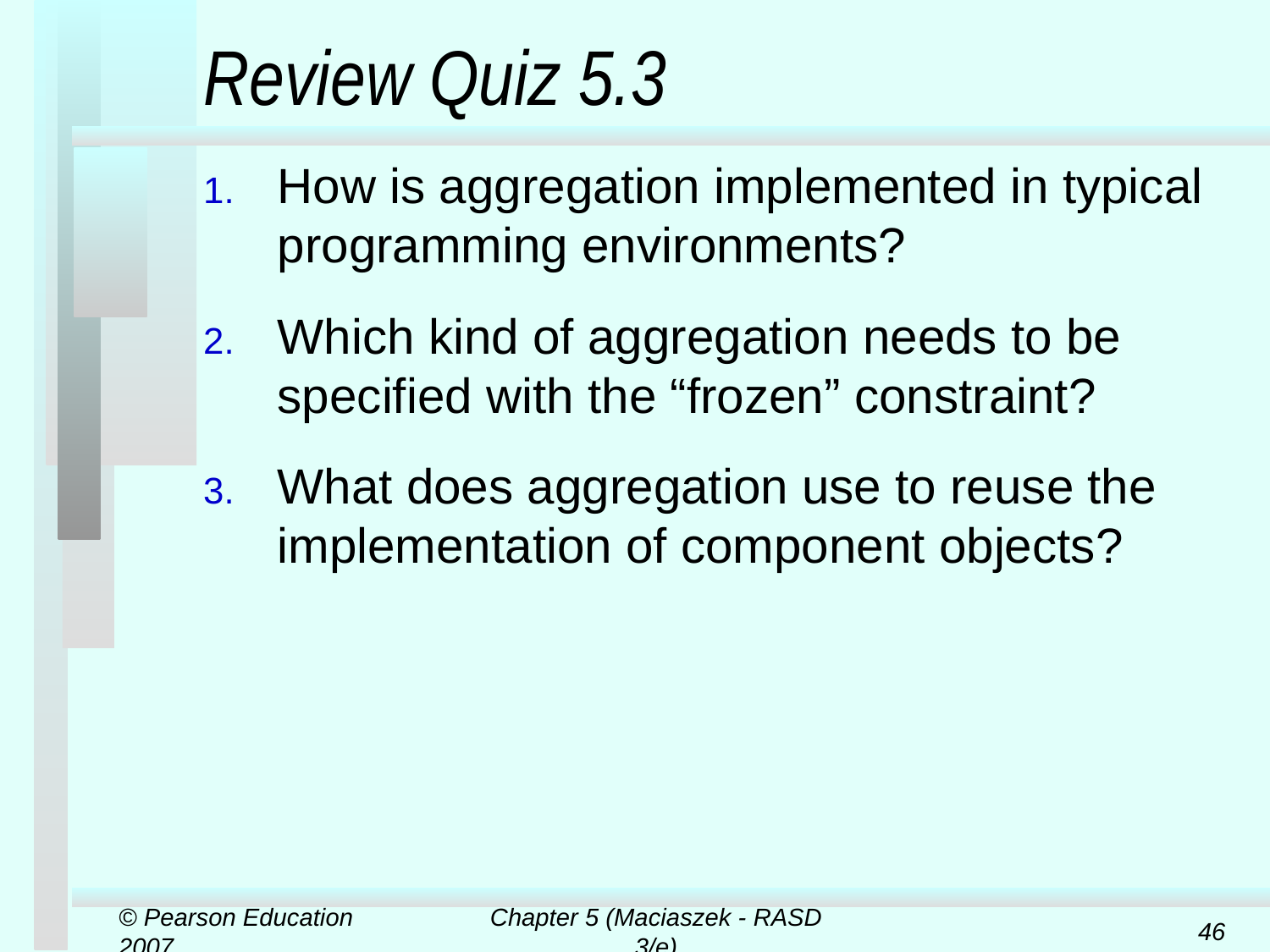

# Review Quiz 5.3
How is aggregation implemented in typical programming environments?
Which kind of aggregation needs to be specified with the “frozen” constraint?
What does aggregation use to reuse the implementation of component objects?
© Pearson Education 2007
Chapter 5 (Maciaszek - RASD 3/e)
46